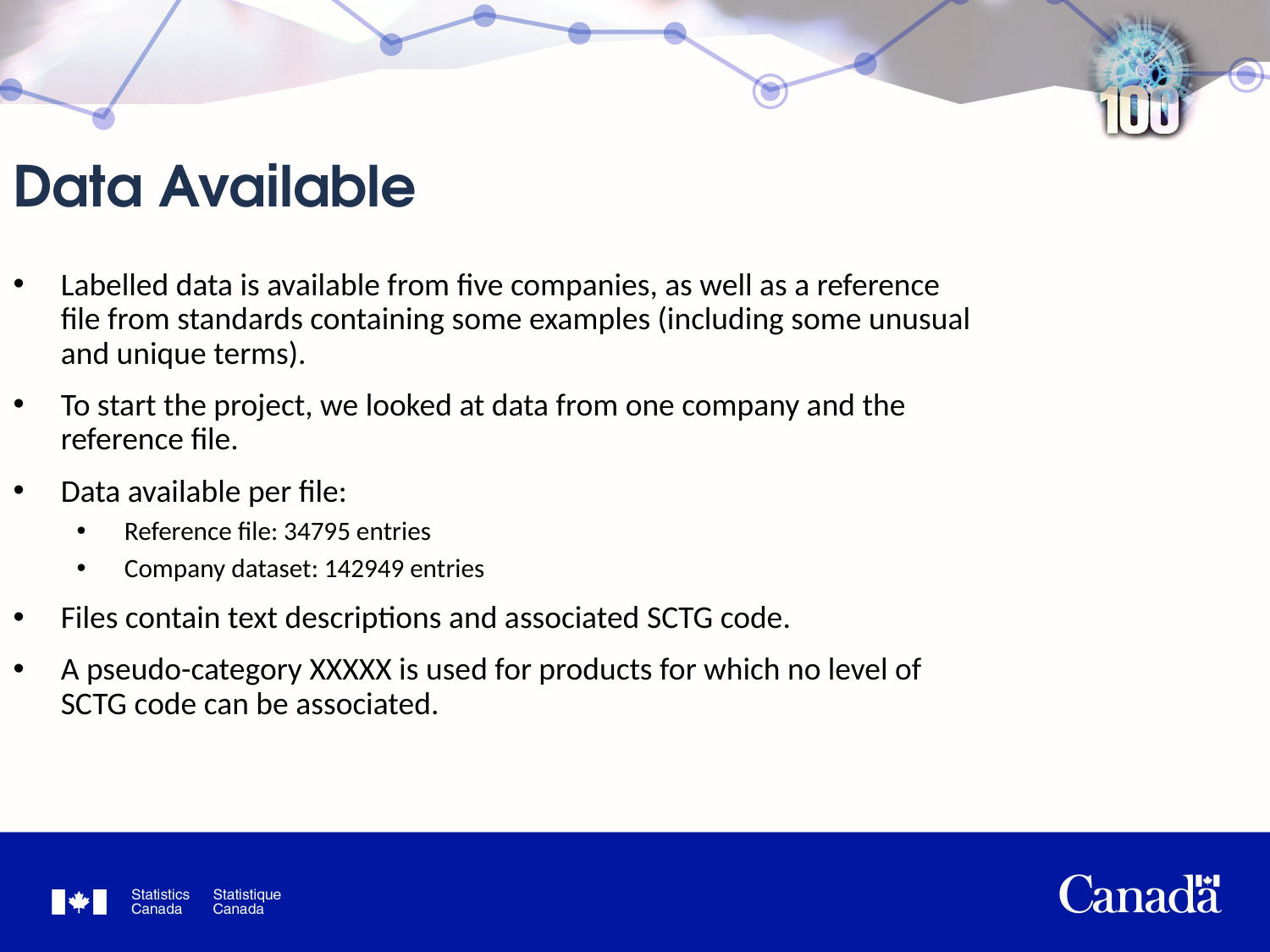

# Data Available
Labelled data is available from five companies, as well as a reference file from standards containing some examples (including some unusual and unique terms).
To start the project, we looked at data from one company and the reference file.
Data available per file:
Reference file: 34795 entries
Company dataset: 142949 entries
Files contain text descriptions and associated SCTG code.
A pseudo-category XXXXX is used for products for which no level of SCTG code can be associated.